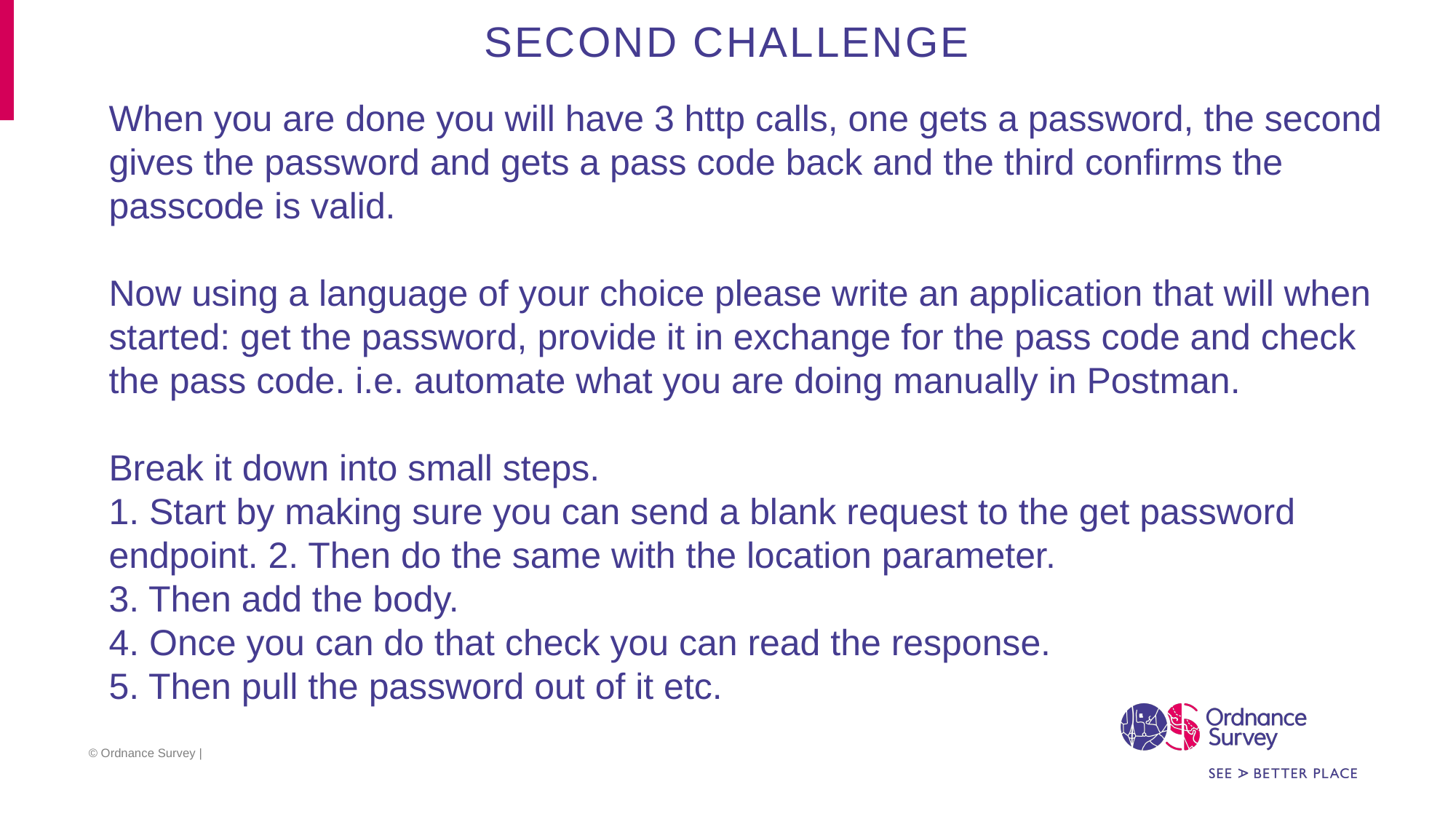

# Second Challenge
When you are done you will have 3 http calls, one gets a password, the second gives the password and gets a pass code back and the third confirms the passcode is valid.

Now using a language of your choice please write an application that will when started: get the password, provide it in exchange for the pass code and check the pass code. i.e. automate what you are doing manually in Postman.

Break it down into small steps.
1. Start by making sure you can send a blank request to the get password endpoint. 2. Then do the same with the location parameter.
3. Then add the body.
4. Once you can do that check you can read the response.
5. Then pull the password out of it etc.